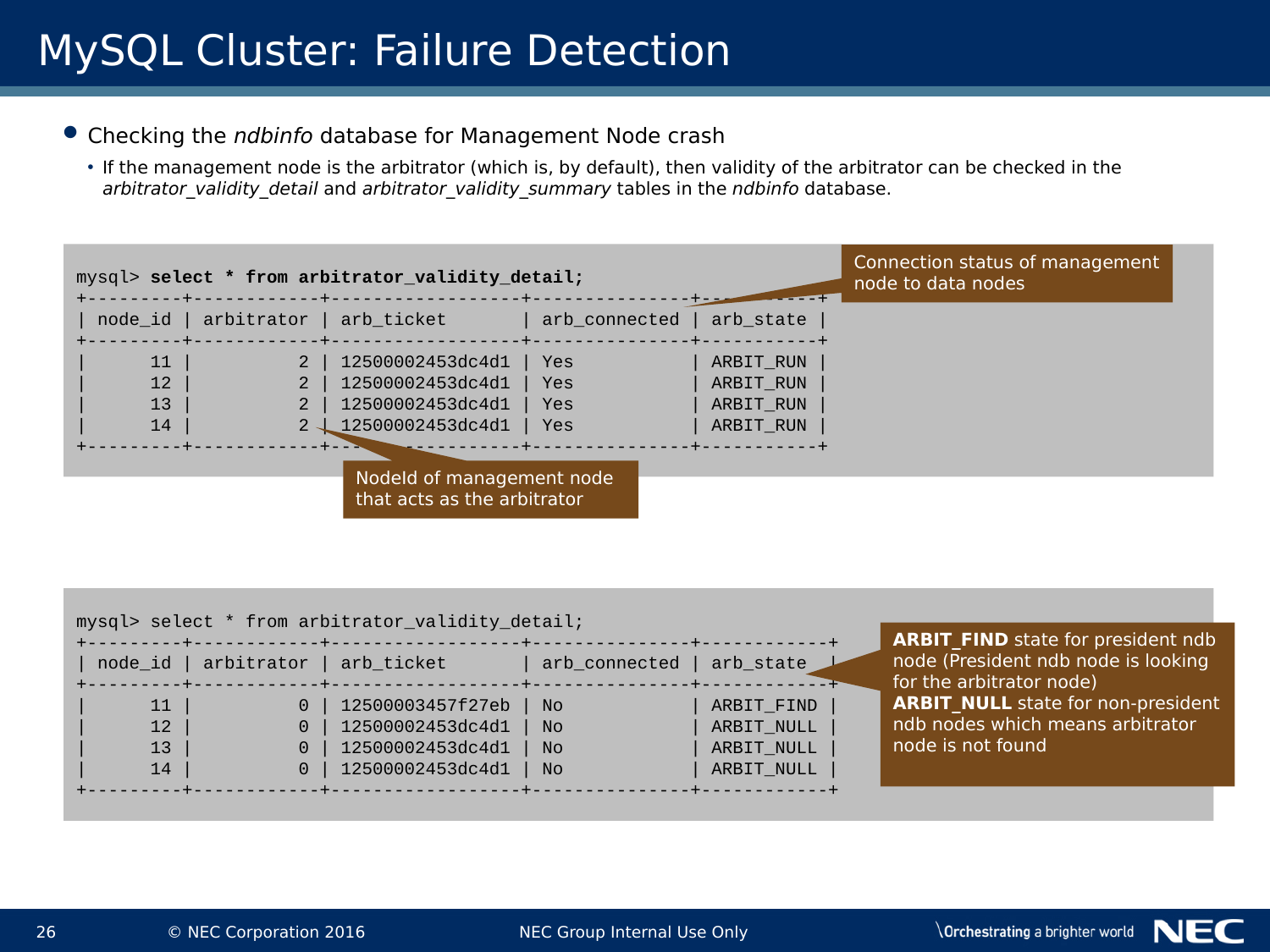

# MySQL Cluster: Failure Detection
Checking the ndbinfo database for Management Node crash
If the management node is the arbitrator (which is, by default), then validity of the arbitrator can be checked in the arbitrator_validity_detail and arbitrator_validity_summary tables in the ndbinfo database.

mysql> select * from arbitrator_validity_detail;
+---------+------------+------------------+---------------+-----------+
| node_id | arbitrator | arb_ticket       | arb_connected | arb_state |
+---------+------------+------------------+---------------+-----------+
|      11 |          2 | 12500002453dc4d1 | Yes           | ARBIT_RUN |
|      12 |          2 | 12500002453dc4d1 | Yes           | ARBIT_RUN |
|      13 |          2 | 12500002453dc4d1 | Yes           | ARBIT_RUN |
|      14 |          2 | 12500002453dc4d1 | Yes           | ARBIT_RUN |
+---------+------------+------------------+---------------+-----------+
Connection status of management node to data nodes
NodeId of management node that acts as the arbitrator
mysql> select * from arbitrator_validity_detail;
+---------+------------+------------------+---------------+------------+
| node_id | arbitrator | arb_ticket       | arb_connected | arb_state  |
+---------+------------+------------------+---------------+------------+
|      11 |          0 | 12500003457f27eb | No            | ARBIT_FIND |
|      12 |          0 | 12500002453dc4d1 | No            | ARBIT_NULL |
|      13 |          0 | 12500002453dc4d1 | No            | ARBIT_NULL |
|      14 |          0 | 12500002453dc4d1 | No            | ARBIT_NULL |
+---------+------------+------------------+---------------+------------+
ARBIT_FIND state for president ndb node (President ndb node is looking for the arbitrator node)
ARBIT_NULL state for non-president ndb nodes which means arbitrator node is not found